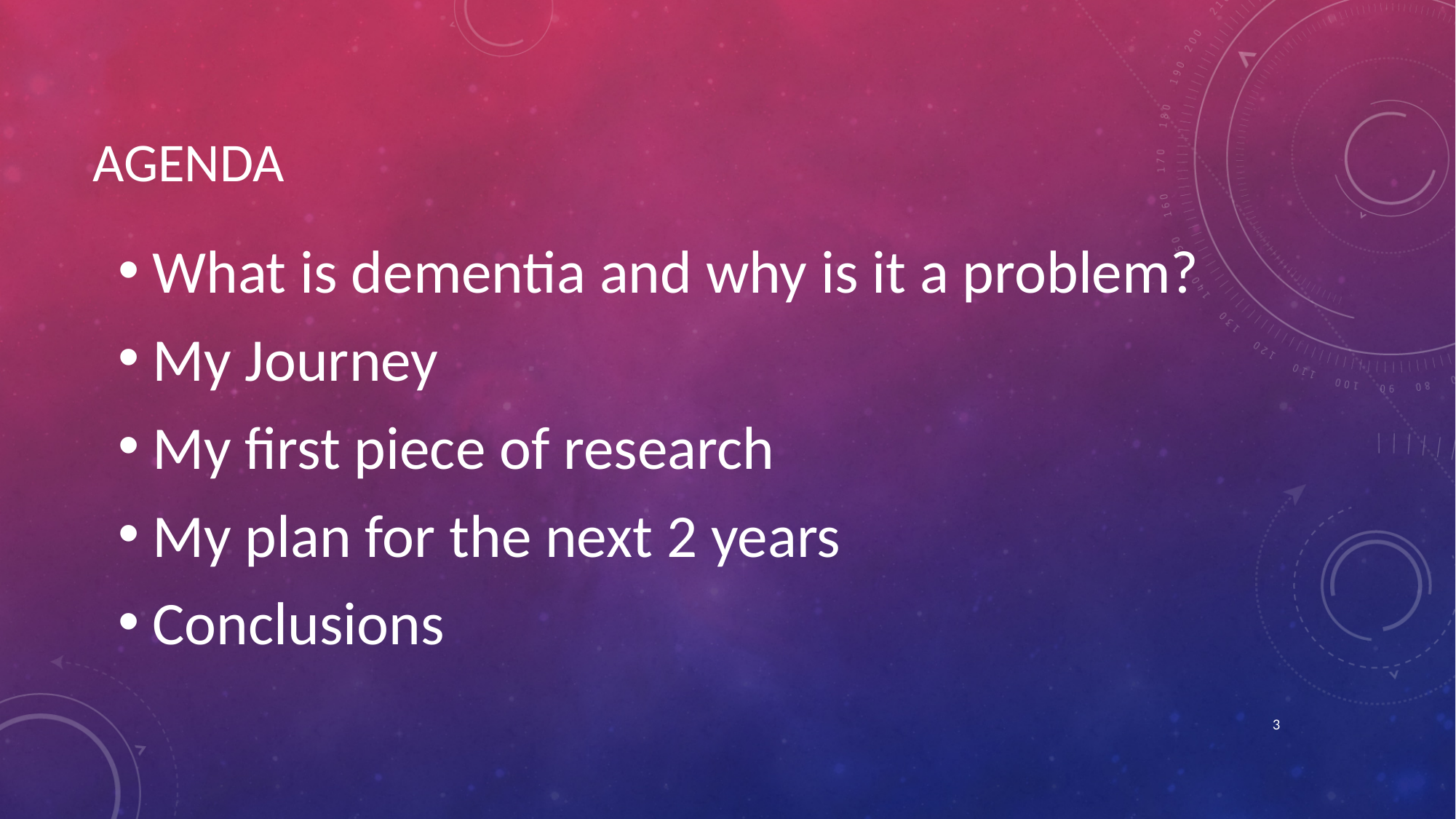

# Agenda
What is dementia and why is it a problem?
My Journey
My first piece of research
My plan for the next 2 years
Conclusions
3